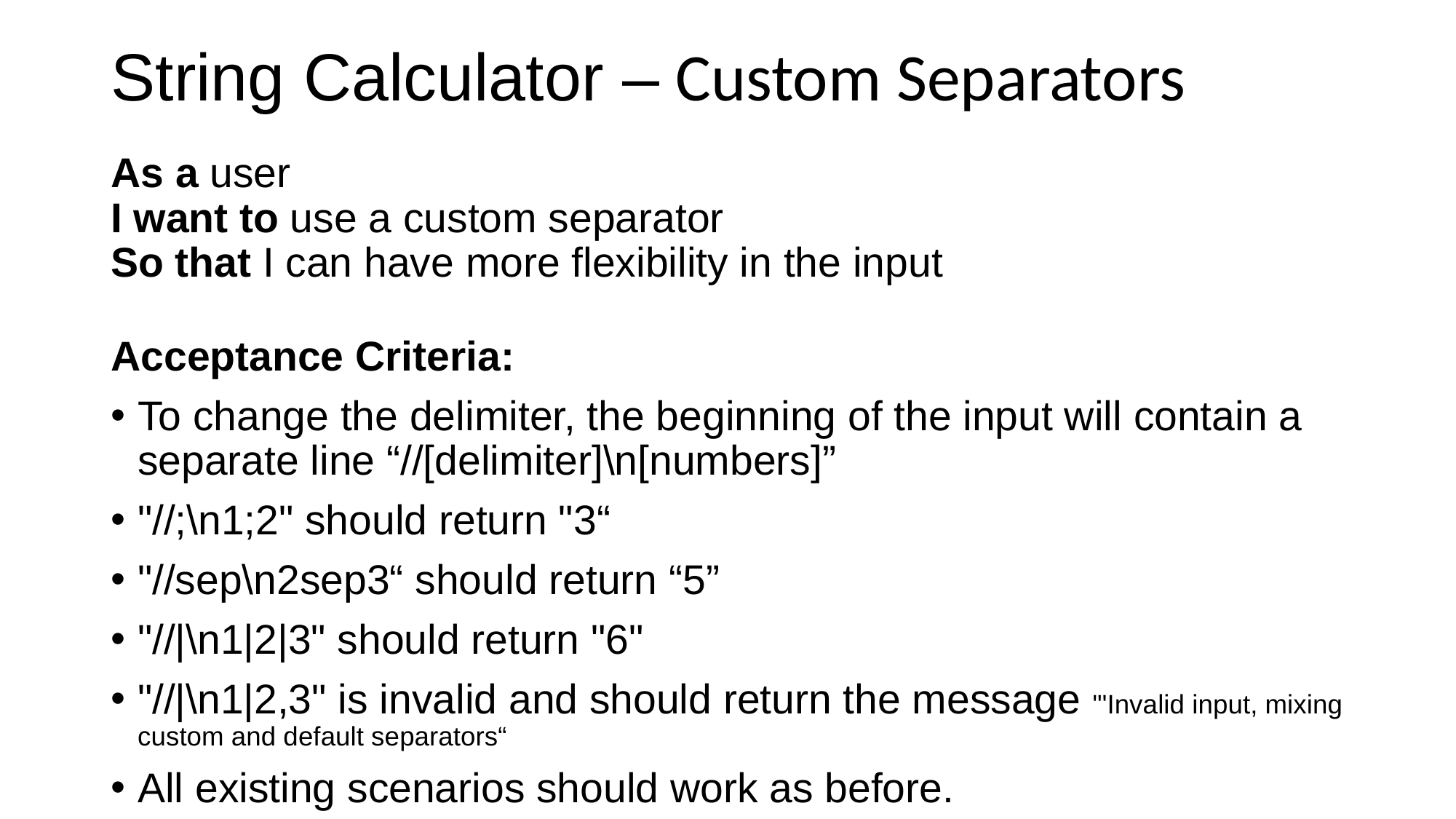

# String Calculator – Custom Separators
As a user
I want to use a custom separator
So that I can have more flexibility in the input

Acceptance Criteria:
To change the delimiter, the beginning of the input will contain a separate line “//[delimiter]\n[numbers]”
"//;\n1;2" should return "3“
"//sep\n2sep3“ should return “5”
"//|\n1|2|3" should return "6"
"//|\n1|2,3" is invalid and should return the message "'Invalid input, mixing custom and default separators“
All existing scenarios should work as before.